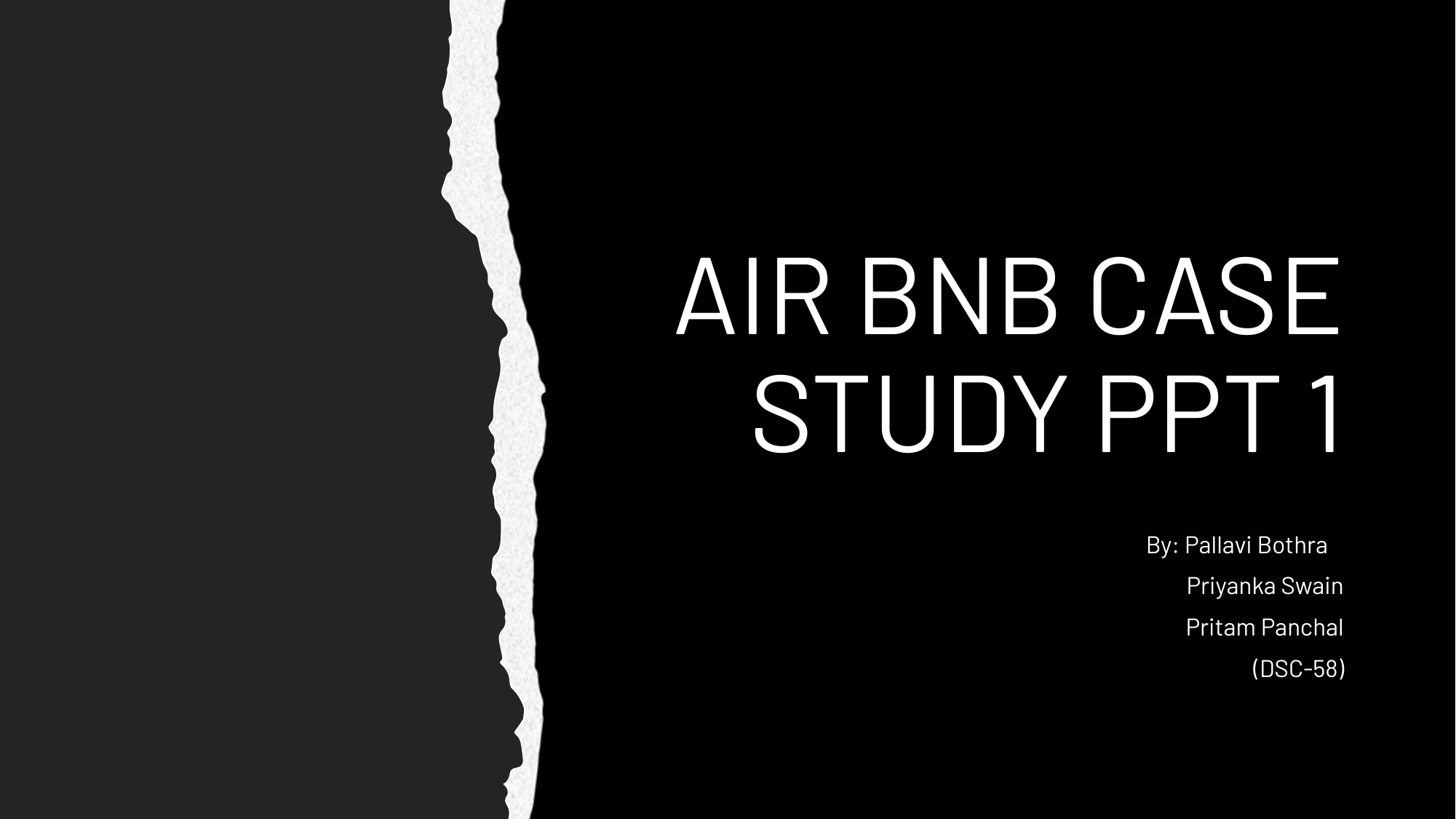

# AIR BNB CASE STUDY PPT 1
                                                                                                        By: Pallavi Bothra
         Priyanka Swain
         Pritam Panchal
(DSC-58)